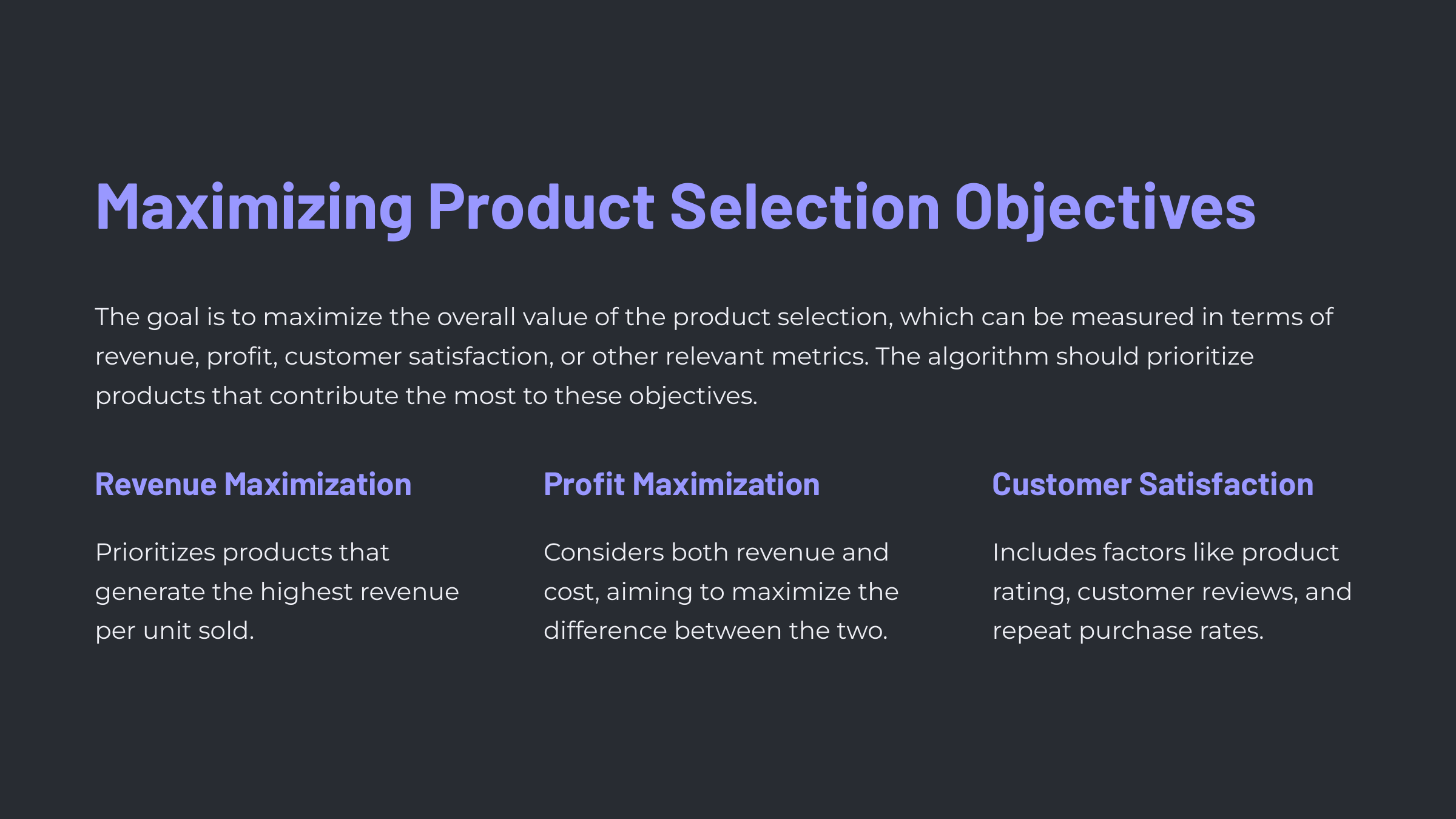

Maximizing Product Selection Objectives
The goal is to maximize the overall value of the product selection, which can be measured in terms of revenue, profit, customer satisfaction, or other relevant metrics. The algorithm should prioritize products that contribute the most to these objectives.
Revenue Maximization
Profit Maximization
Customer Satisfaction
Prioritizes products that generate the highest revenue per unit sold.
Considers both revenue and cost, aiming to maximize the difference between the two.
Includes factors like product rating, customer reviews, and repeat purchase rates.